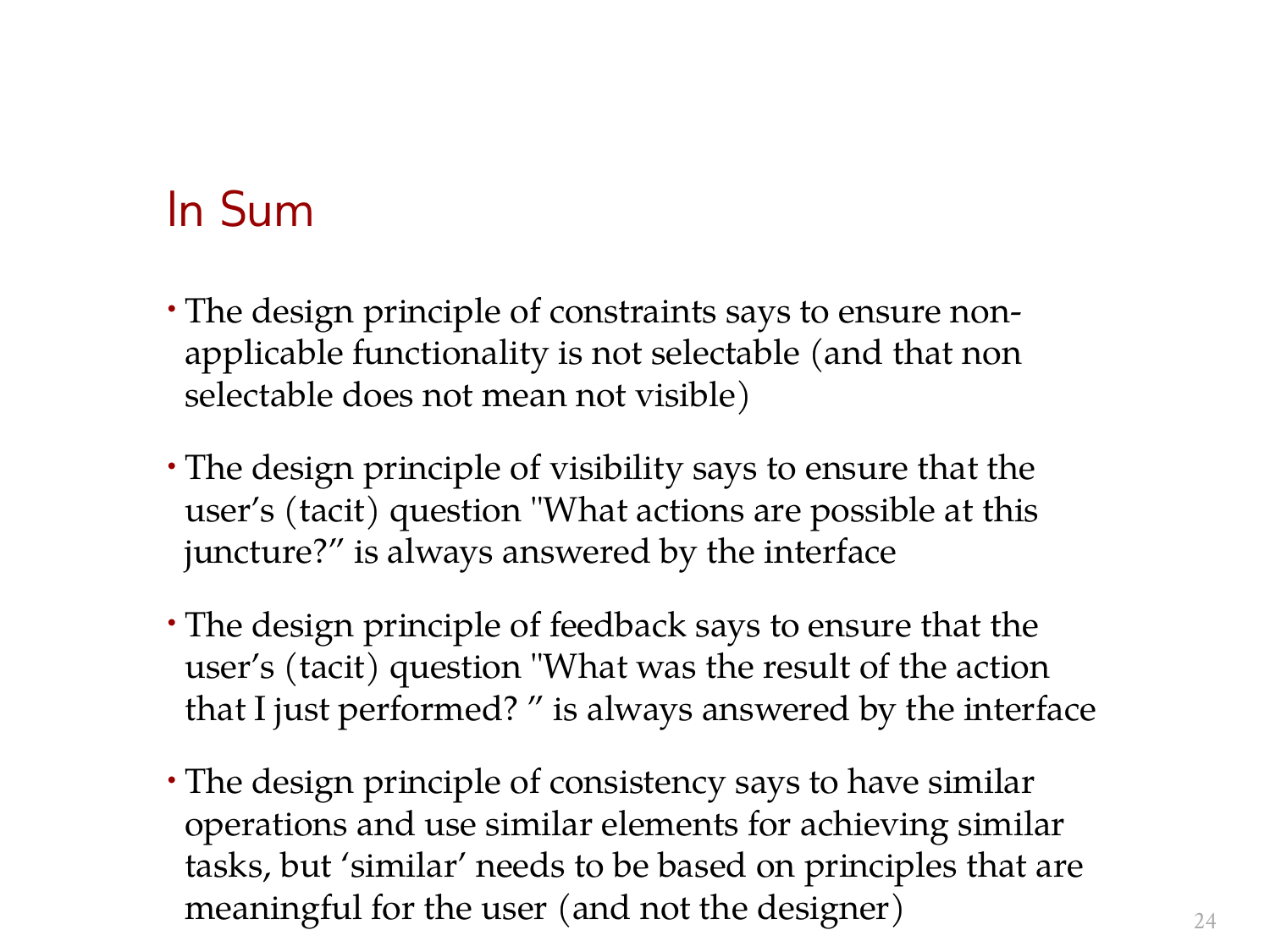

# In Sum
The design principle of constraints says to ensure non-applicable functionality is not selectable (and that non selectable does not mean not visible)
The design principle of visibility says to ensure that the user’s (tacit) question "What actions are possible at this juncture?” is always answered by the interface
The design principle of feedback says to ensure that the user’s (tacit) question "What was the result of the action that I just performed? ” is always answered by the interface
The design principle of consistency says to have similar operations and use similar elements for achieving similar tasks, but ‘similar’ needs to be based on principles that are meaningful for the user (and not the designer)

24